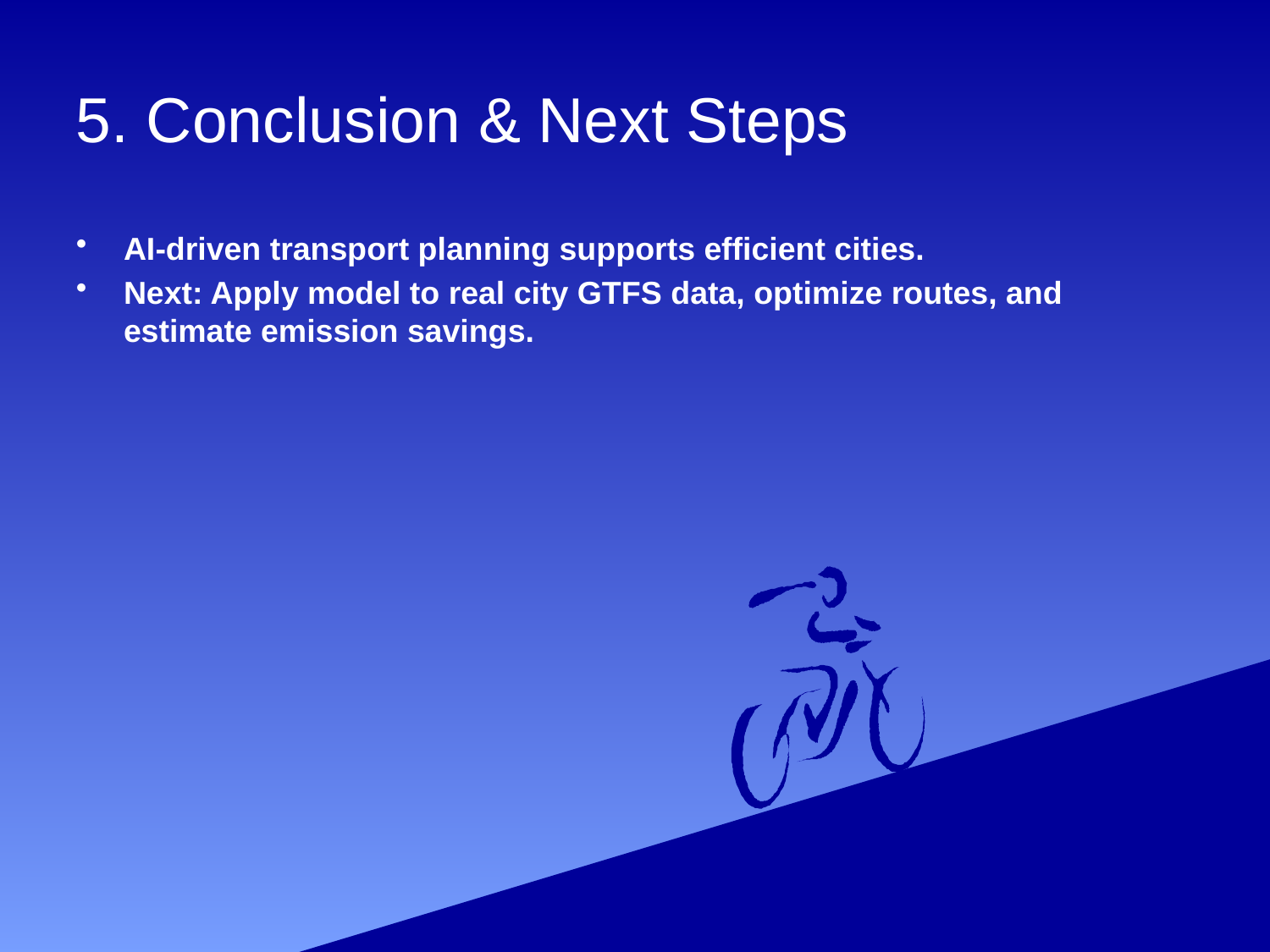

# 5. Conclusion & Next Steps
AI-driven transport planning supports efficient cities.
Next: Apply model to real city GTFS data, optimize routes, and estimate emission savings.